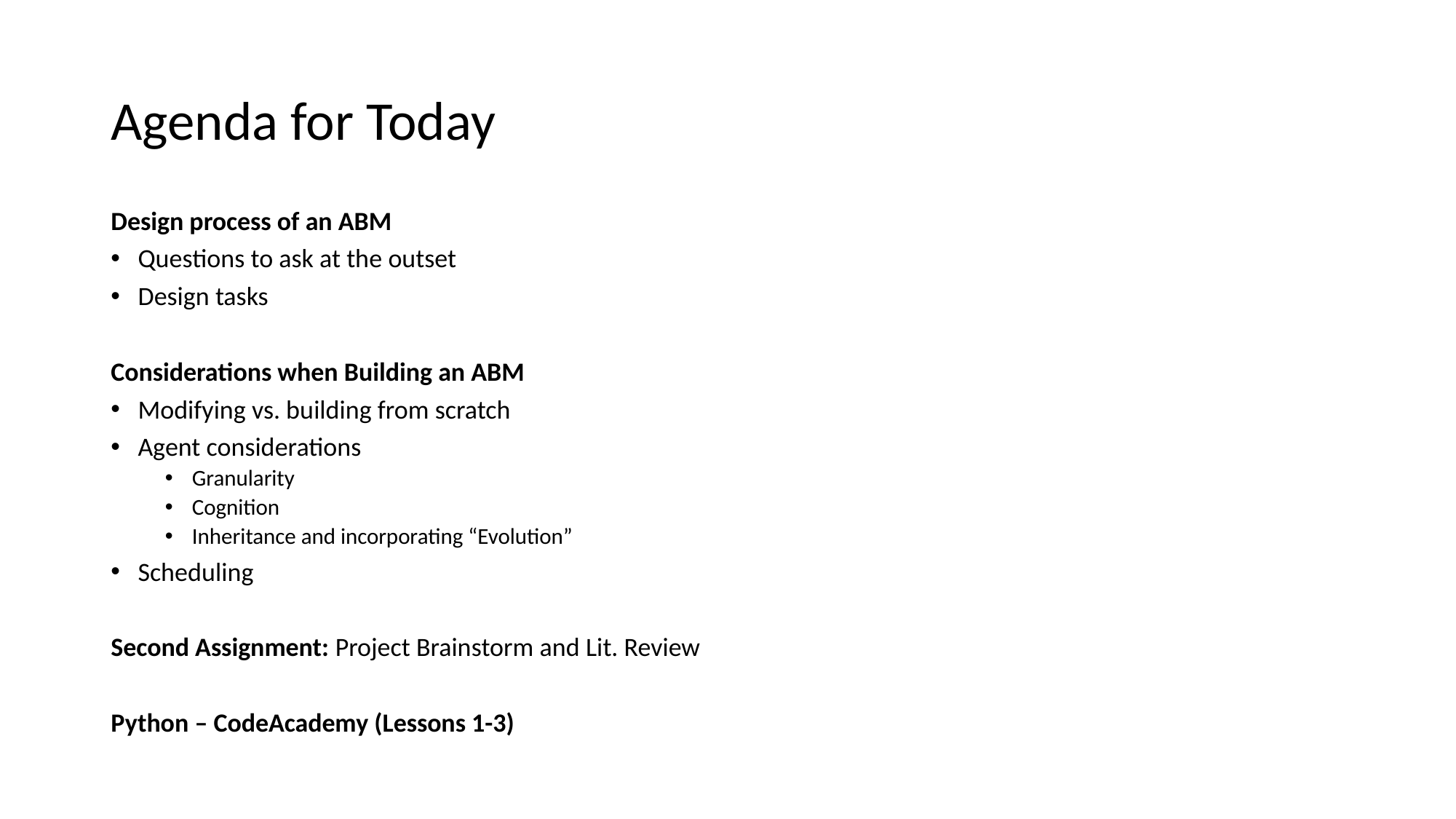

# Agenda for Today
Design process of an ABM
Questions to ask at the outset
Design tasks

Considerations when Building an ABM
Modifying vs. building from scratch
Agent considerations
Granularity
Cognition
Inheritance and incorporating “Evolution”
Scheduling

Second Assignment: Project Brainstorm and Lit. Review

Python – CodeAcademy (Lessons 1-3)